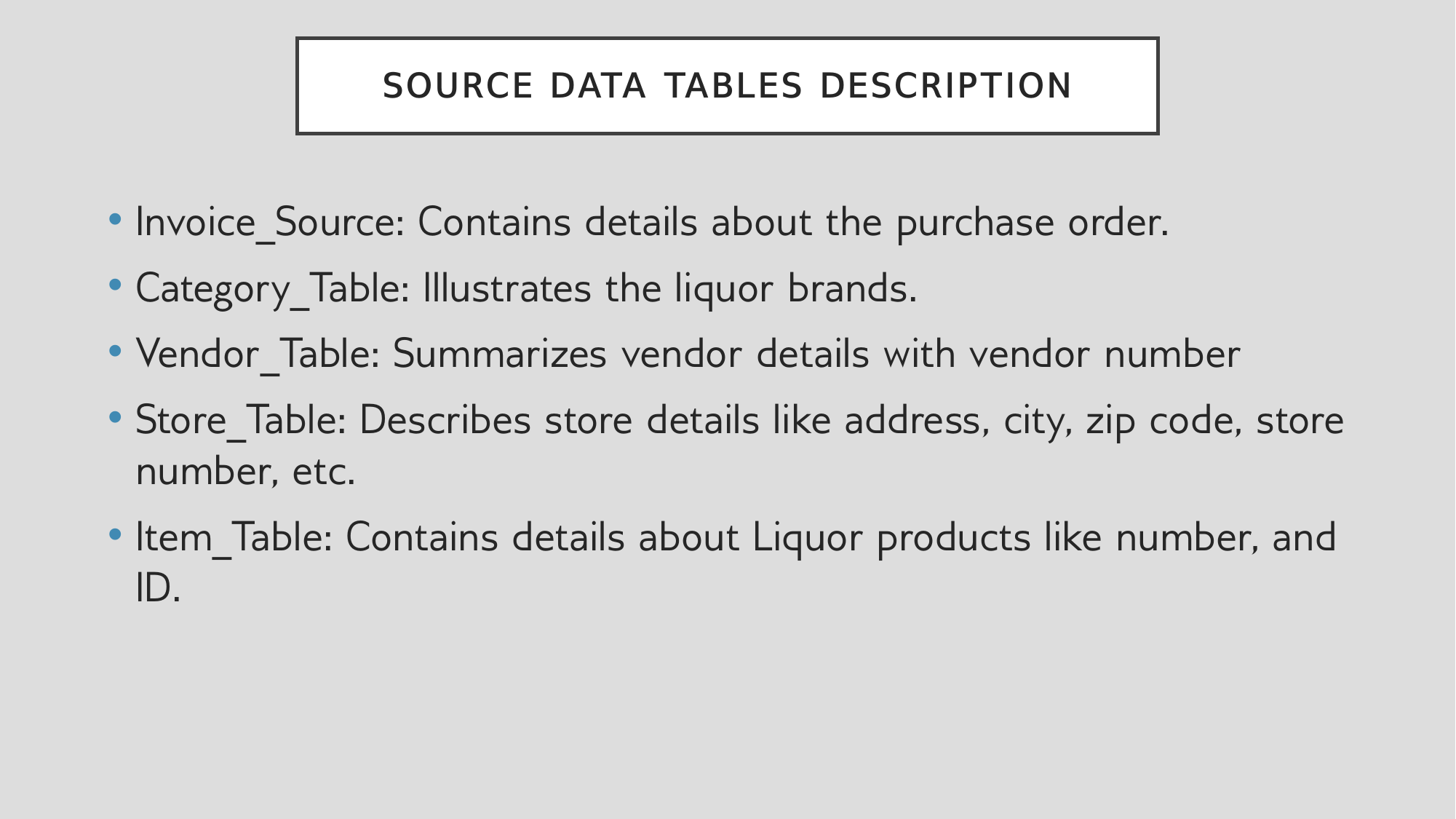

# Source Data Tables Description
Invoice_Source: Contains details about the purchase order.
Category_Table: Illustrates the liquor brands.
Vendor_Table: Summarizes vendor details with vendor number
Store_Table: Describes store details like address, city, zip code, store number, etc.
Item_Table: Contains details about Liquor products like number, and ID.